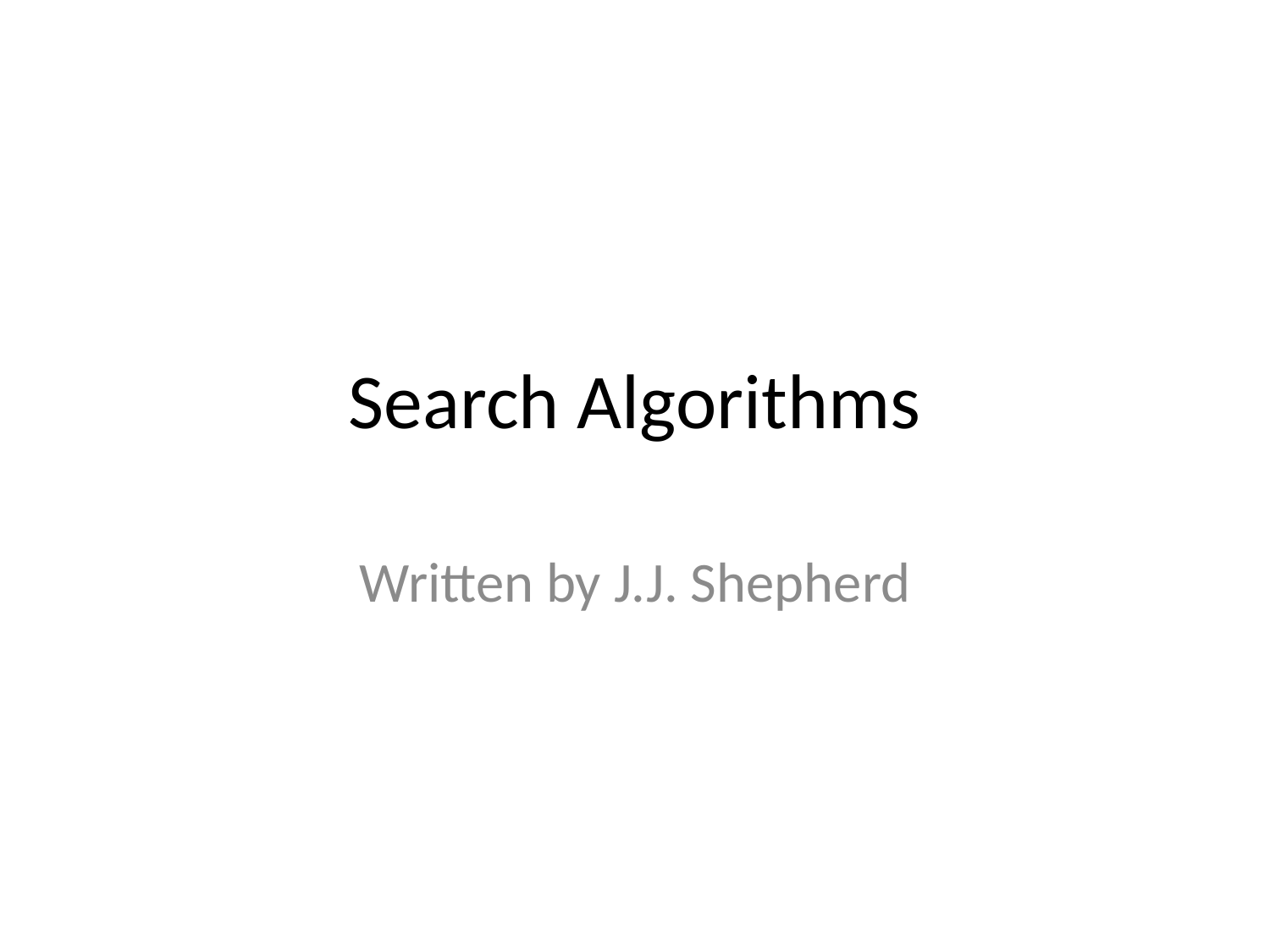

# Search Algorithms
Written by J.J. Shepherd